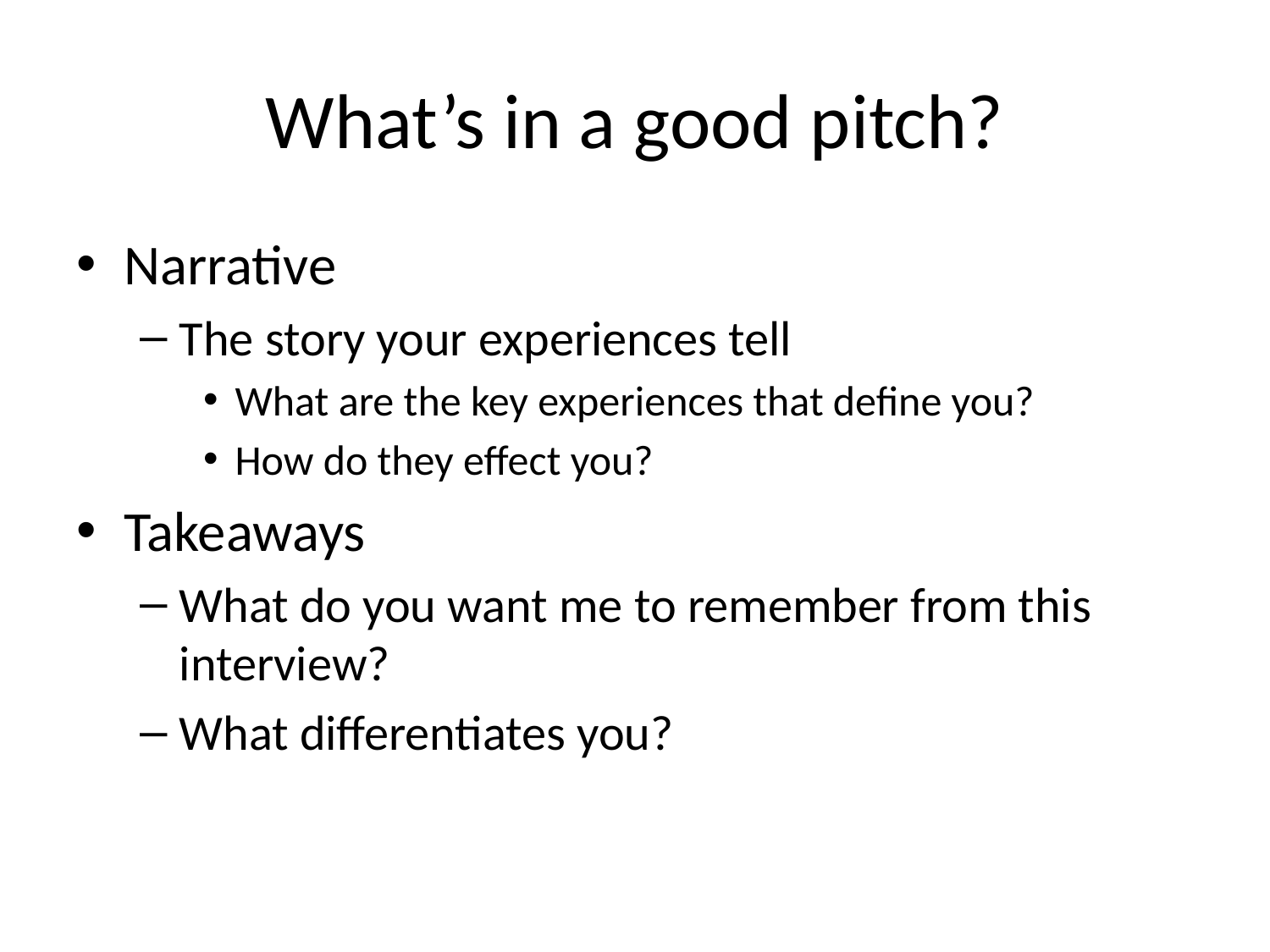

# What’s in a good pitch?
Narrative
The story your experiences tell
What are the key experiences that define you?
How do they effect you?
Takeaways
What do you want me to remember from this interview?
What differentiates you?